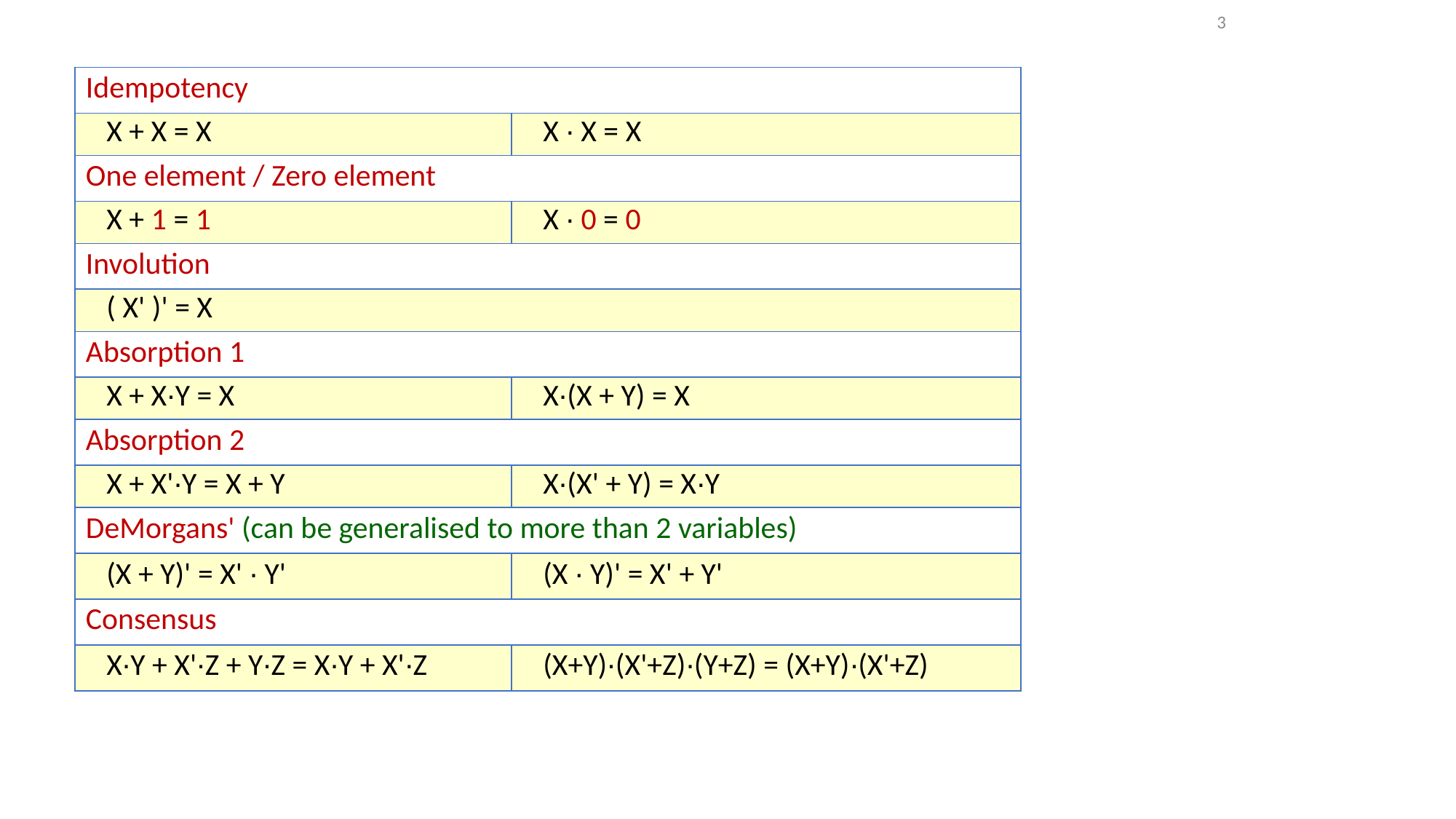

3
| Idempotency |  |
| --- | --- |
| X + X = X | X ∙ X = X |
| One element / Zero element |  |
| X + 1 = 1 | X ∙ 0 = 0 |
| Involution |  |
| ( X' )' = X |  |
| Absorption 1 |  |
| X + X∙Y = X | X∙(X + Y) = X |
| Absorption 2 |  |
| X + X'∙Y = X + Y | X∙(X' + Y) = X∙Y |
| DeMorgans' (can be generalised to more than 2 variables) |  |
| (X + Y)' = X' ∙ Y' | (X ∙ Y)' = X' + Y' |
| Consensus |  |
| X∙Y + X'∙Z + Y∙Z = X∙Y + X'∙Z | (X+Y)∙(X'+Z)∙(Y+Z) = (X+Y)∙(X'+Z) |